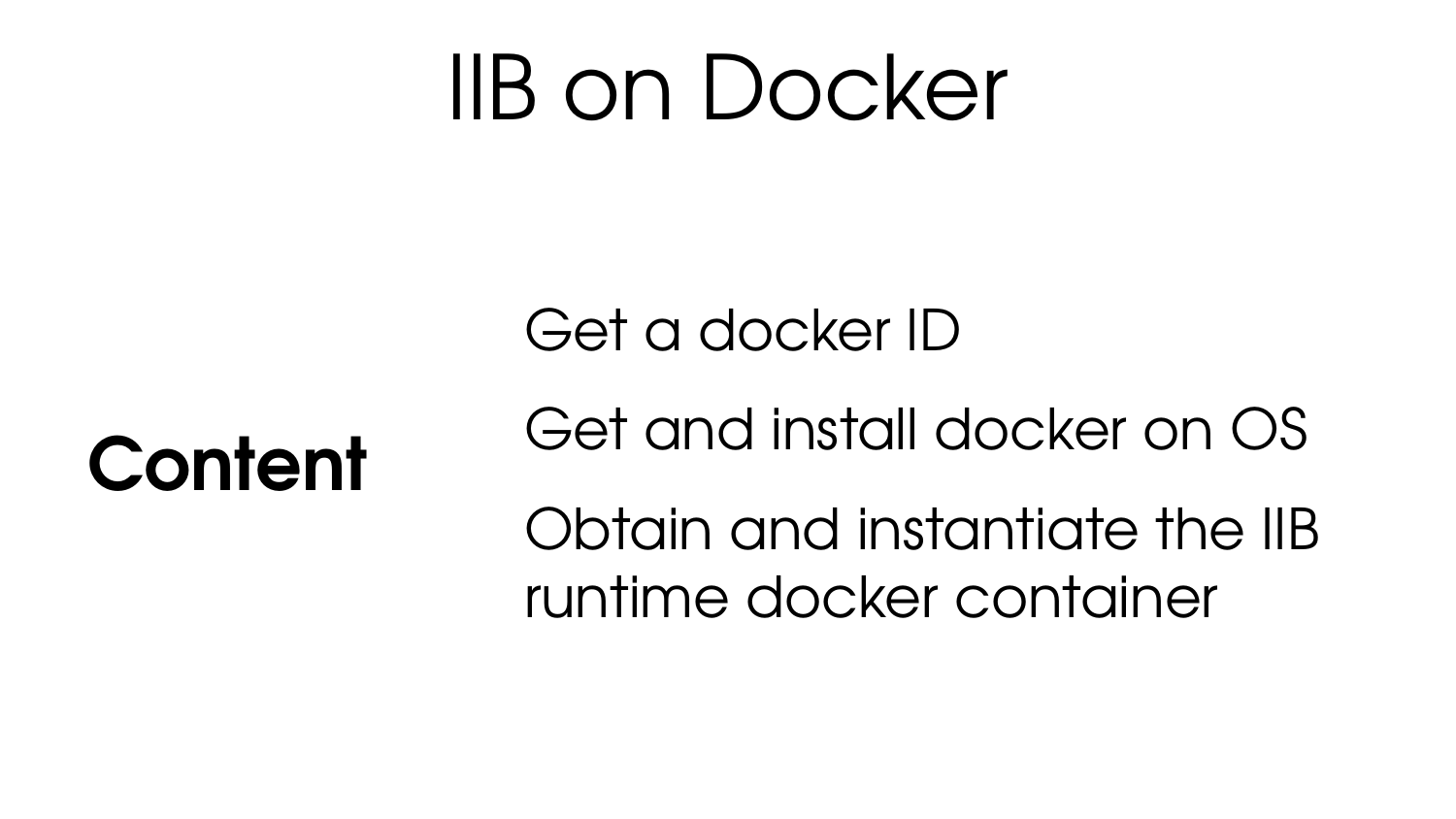

# IIB on Docker
Content
Get a docker ID
Get and install docker on OS
Obtain and instantiate the IIB runtime docker container